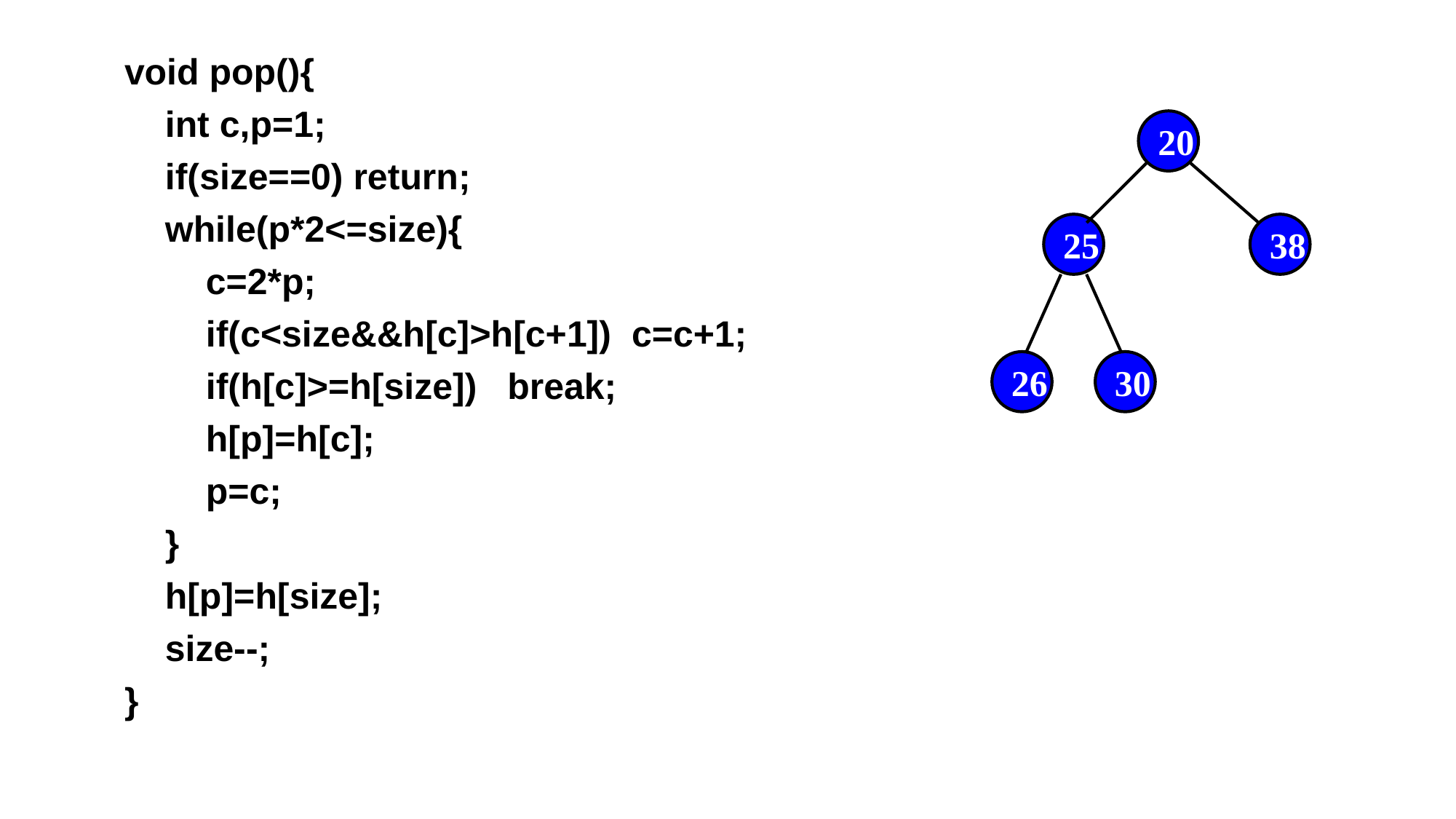

void pop(){
    int c,p=1;
    if(size==0) return;
    while(p*2<=size){
        c=2*p;
        if(c<size&&h[c]>h[c+1])  c=c+1;
        if(h[c]>=h[size])   break;
        h[p]=h[c];
        p=c;
    }
    h[p]=h[size];
    size--;
}
20

25
38

26
30